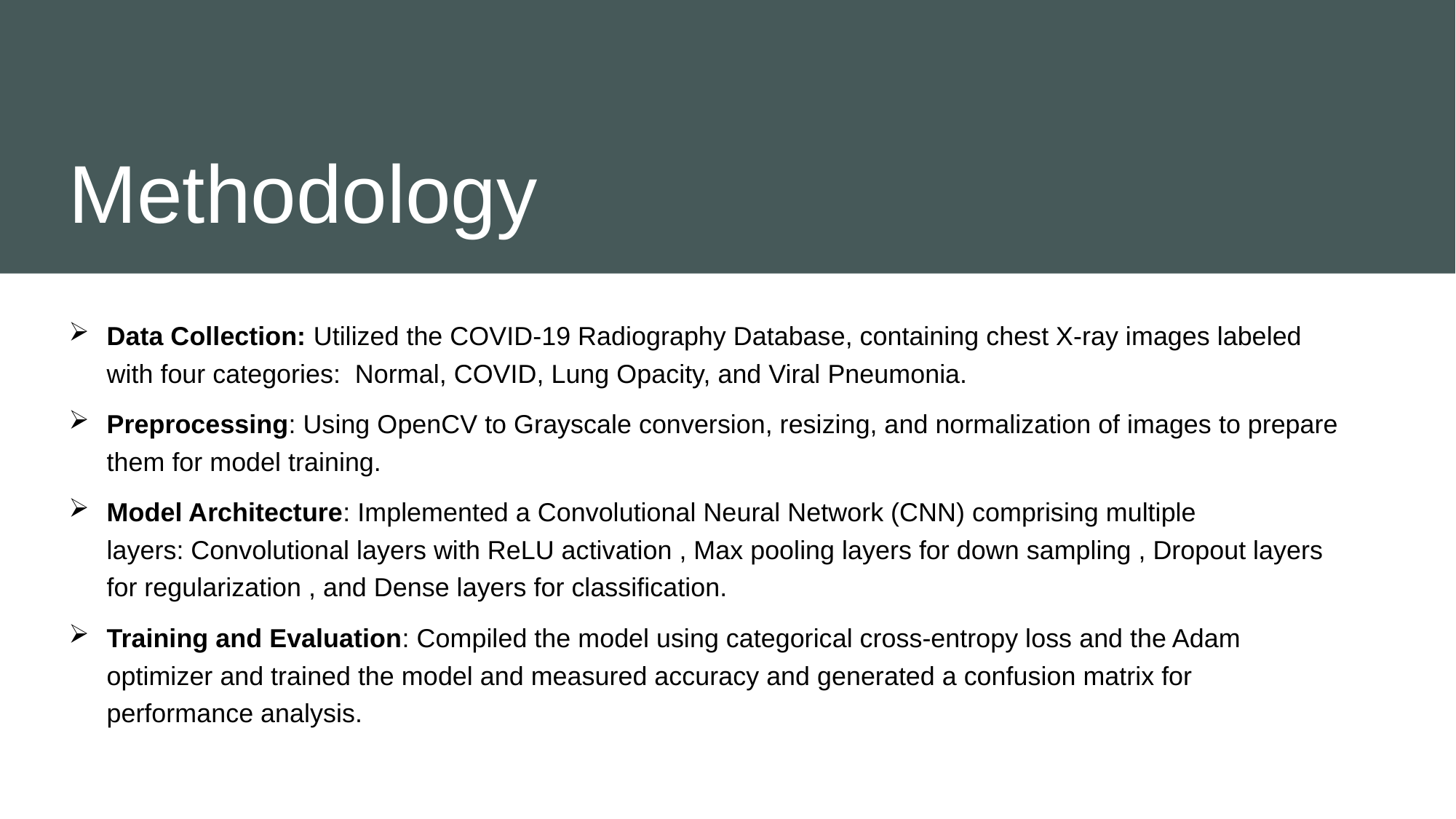

# Methodology
Data Collection: Utilized the COVID-19 Radiography Database, containing chest X-ray images labeled with four categories:  Normal, COVID, Lung Opacity, and Viral Pneumonia.
Preprocessing: Using OpenCV to Grayscale conversion, resizing, and normalization of images to prepare them for model training.
Model Architecture: Implemented a Convolutional Neural Network (CNN) comprising multiple layers: Convolutional layers with ReLU activation , Max pooling layers for down sampling , Dropout layers for regularization , and Dense layers for classification.
Training and Evaluation: Compiled the model using categorical cross-entropy loss and the Adam optimizer and trained the model and measured accuracy and generated a confusion matrix for performance analysis.